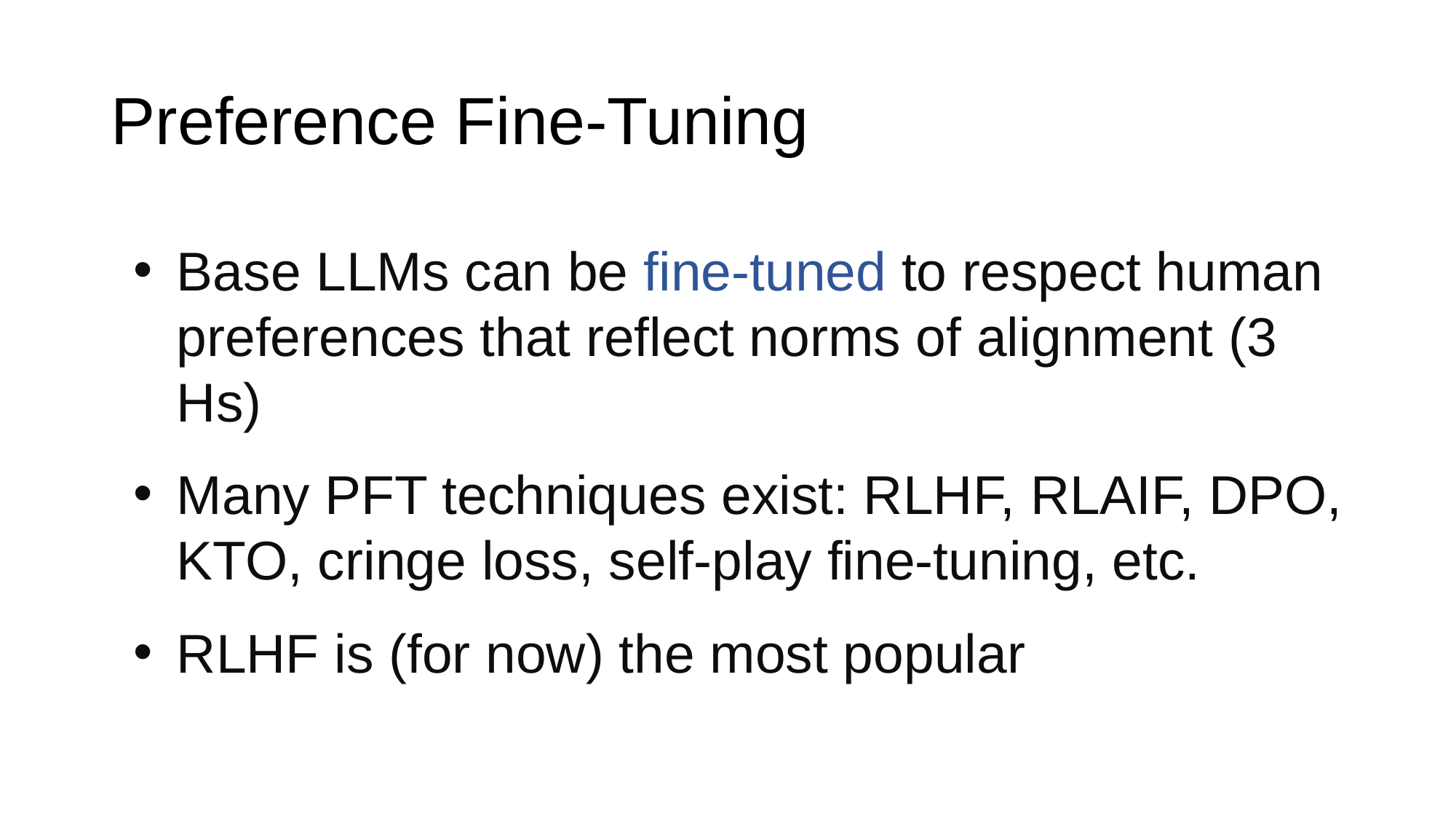

# Preference Fine-Tuning
Base LLMs can be fine-tuned to respect human preferences that reflect norms of alignment (3 Hs)
Many PFT techniques exist: RLHF, RLAIF, DPO, KTO, cringe loss, self-play fine-tuning, etc.
RLHF is (for now) the most popular